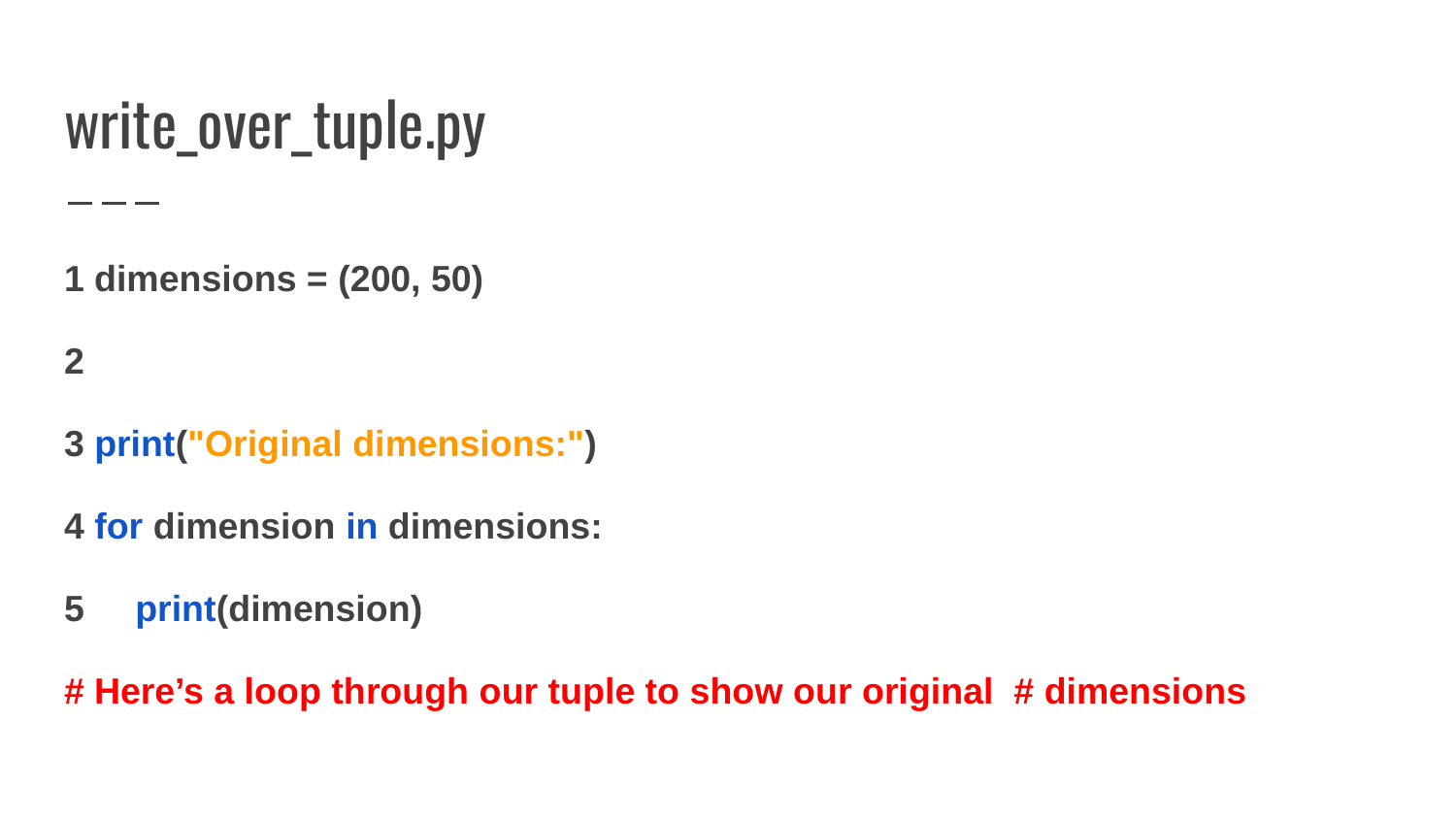

# write_over_tuple.py
1 dimensions = (200, 50)
2
3 print("Original dimensions:")
4 for dimension in dimensions:
5     print(dimension)
# Here’s a loop through our tuple to show our original  # dimensions